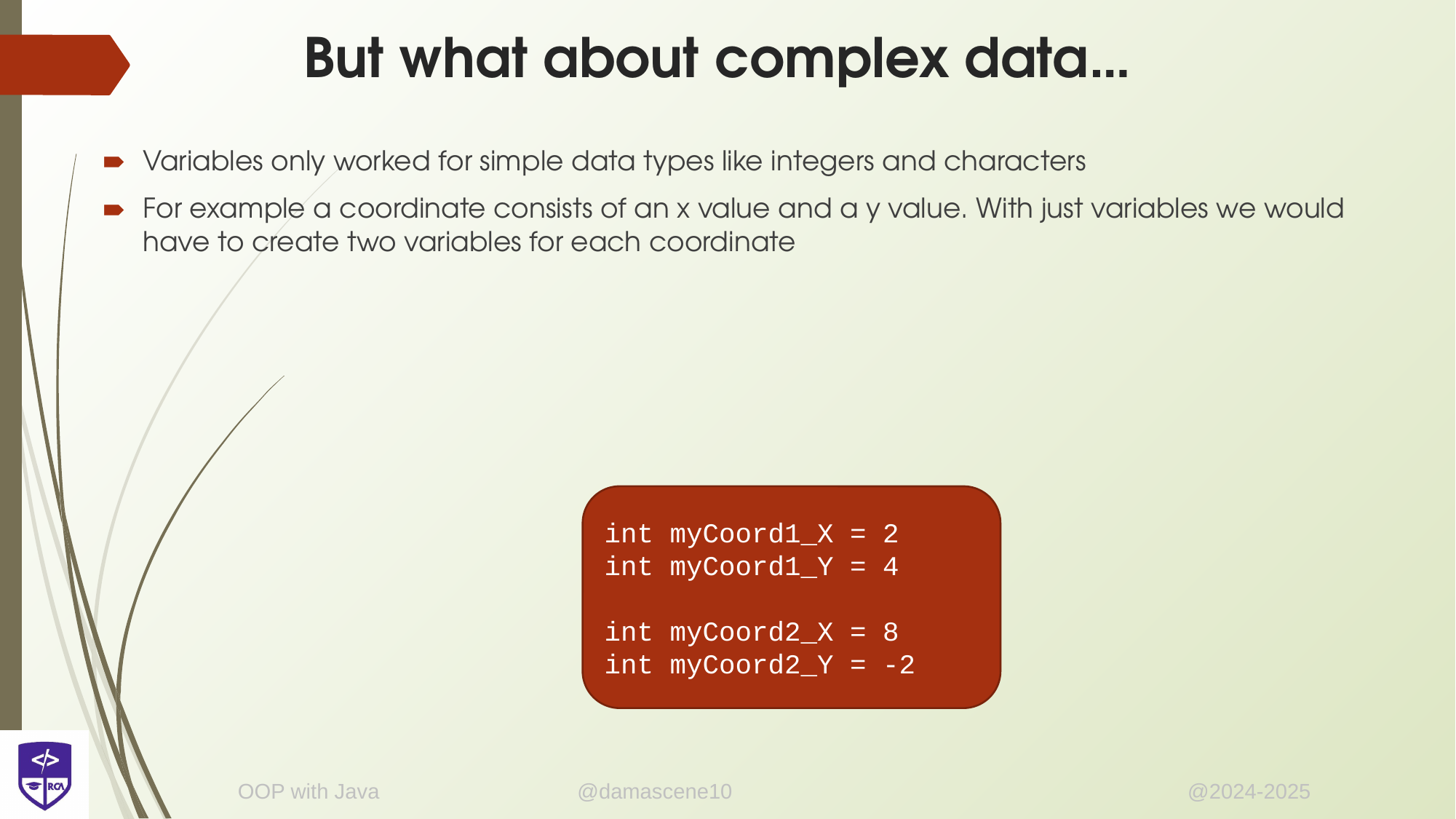

# But what about complex data…
Variables only worked for simple data types like integers and characters
For example a coordinate consists of an x value and a y value. With just variables we would have to create two variables for each coordinate
int myCoord1_X = 2
int myCoord1_Y = 4

int myCoord2_X = 8
int myCoord2_Y = -2